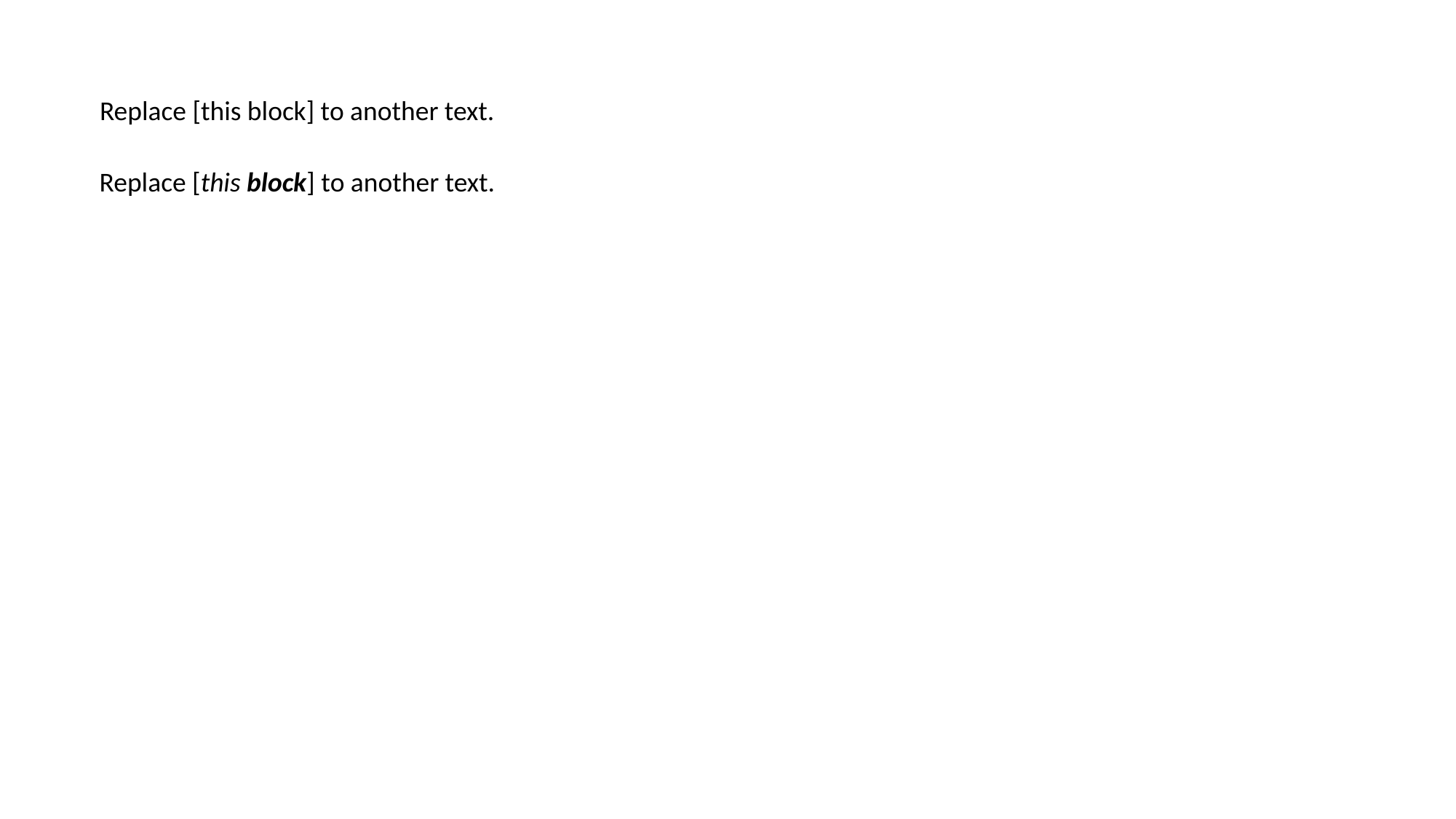

Replace [this block] to another text.
Replace [this block] to another text.